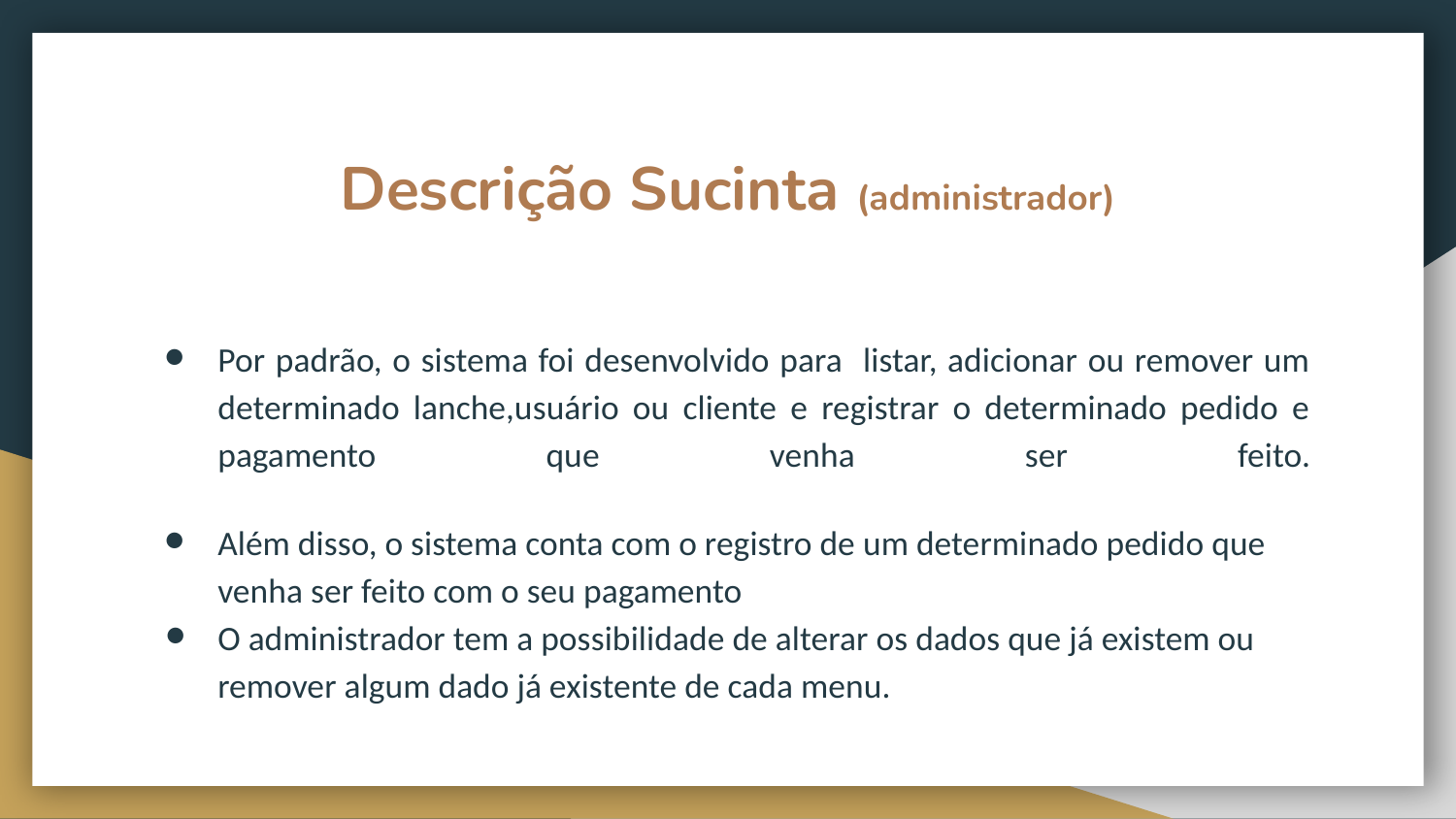

# Descrição Sucinta (administrador)

Por padrão, o sistema foi desenvolvido para  listar, adicionar ou remover um determinado lanche,usuário ou cliente e registrar o determinado pedido e pagamento que venha ser feito.
Além disso, o sistema conta com o registro de um determinado pedido que venha ser feito com o seu pagamento
O administrador tem a possibilidade de alterar os dados que já existem ou remover algum dado já existente de cada menu.